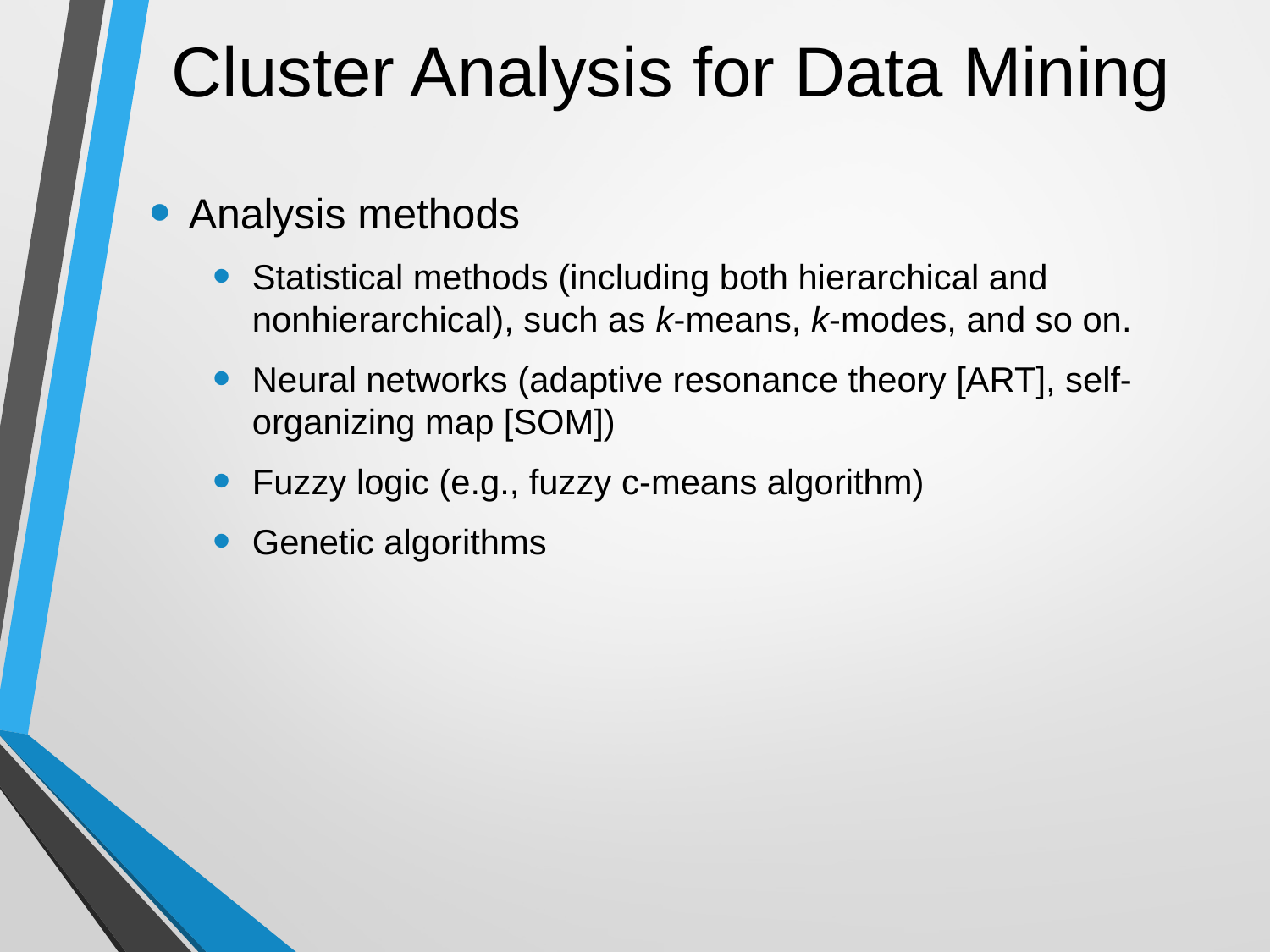

# Cluster Analysis for Data Mining
Analysis methods
Statistical methods (including both hierarchical and nonhierarchical), such as k-means, k-modes, and so on.
Neural networks (adaptive resonance theory [ART], self-organizing map [SOM])
Fuzzy logic (e.g., fuzzy c-means algorithm)
Genetic algorithms